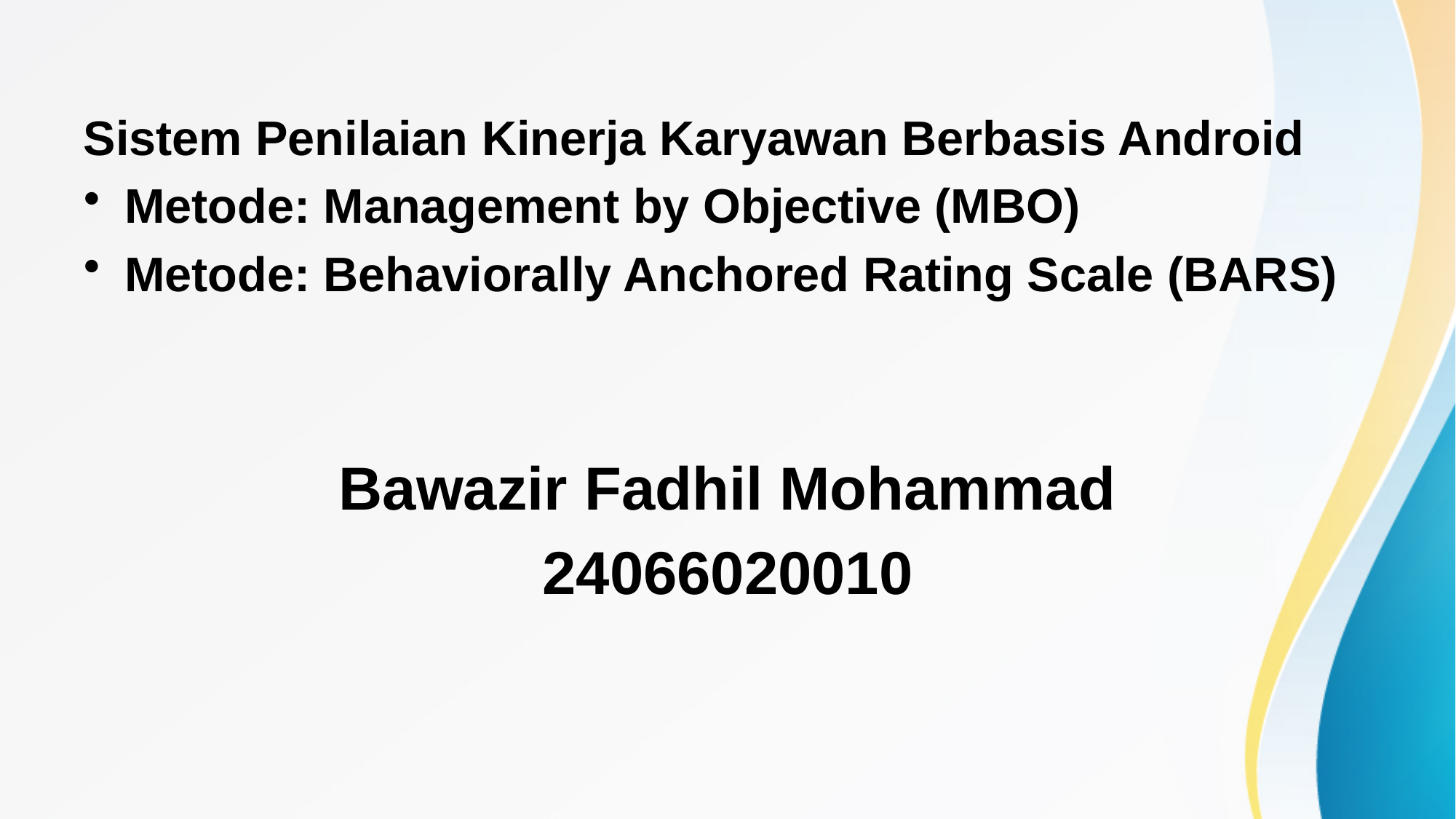

Sistem Penilaian Kinerja Karyawan Berbasis Android
Metode: Management by Objective (MBO)
Metode: Behaviorally Anchored Rating Scale (BARS)

Bawazir Fadhil Mohammad
24066020010